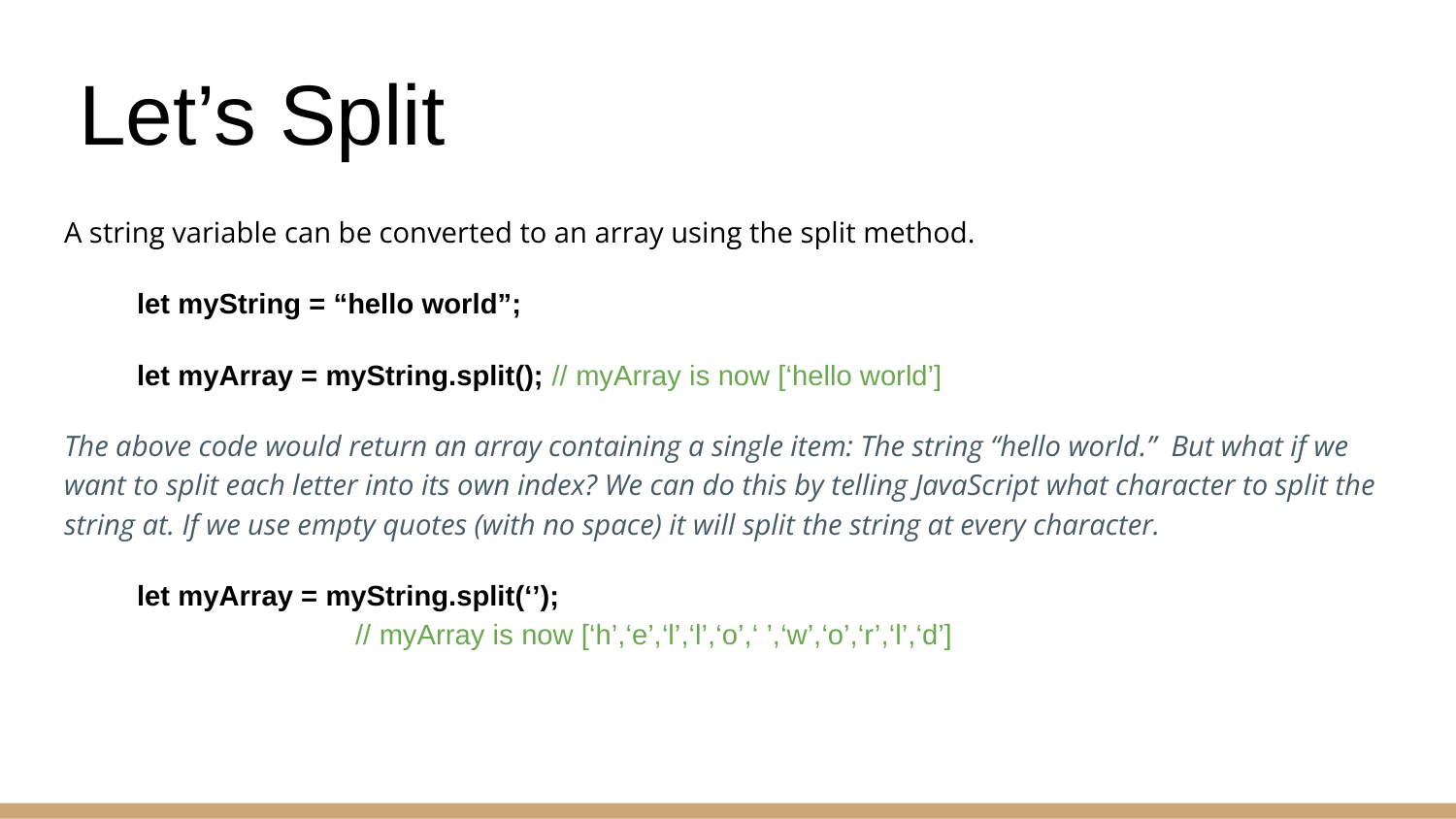

# Let’s Split
A string variable can be converted to an array using the split method.
let myString = “hello world”;
let myArray = myString.split(); // myArray is now [‘hello world’]
The above code would return an array containing a single item: The string “hello world.”  But what if we want to split each letter into its own index? We can do this by telling JavaScript what character to split the string at. If we use empty quotes (with no space) it will split the string at every character.
let myArray = myString.split(‘’);
		// myArray is now [‘h’,‘e’,‘l’,‘l’,‘o’,‘ ’,‘w’,‘o’,‘r’,‘l’,‘d’]